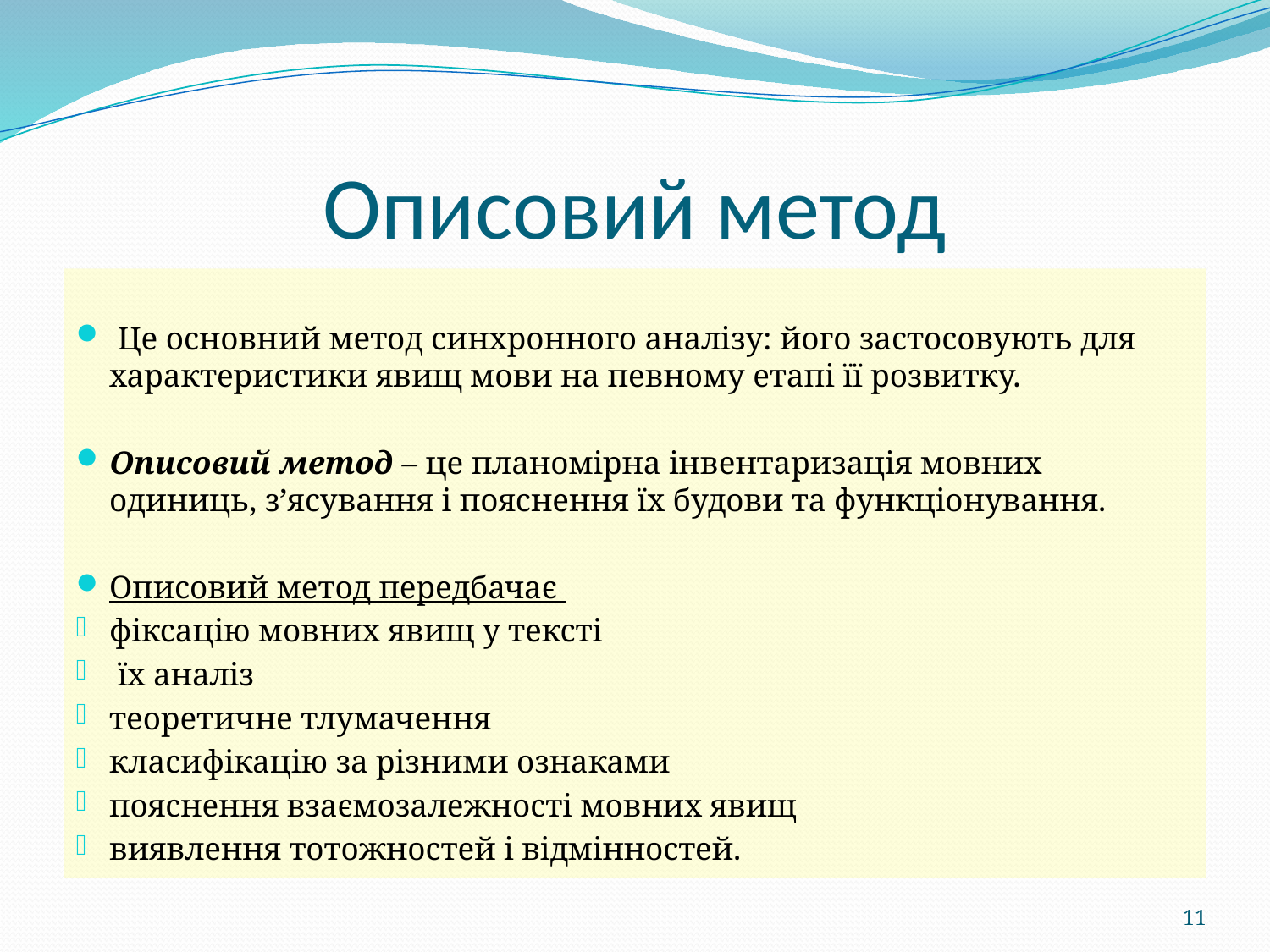

# Описовий метод

 Це основний метод синхронного аналізу: його застосовують для характеристики явищ мови на певному етапі її розвитку.

Описовий метод – це планомірна інвентаризація мовних одиниць, з’ясування і пояснення їх будови та функціонування.

Описовий метод передбачає
фіксацію мовних явищ у тексті
 їх аналіз
теоретичне тлумачення
класифікацію за різними ознаками
пояснення взаємозалежності мовних явищ
виявлення тотожностей і відмінностей.

11